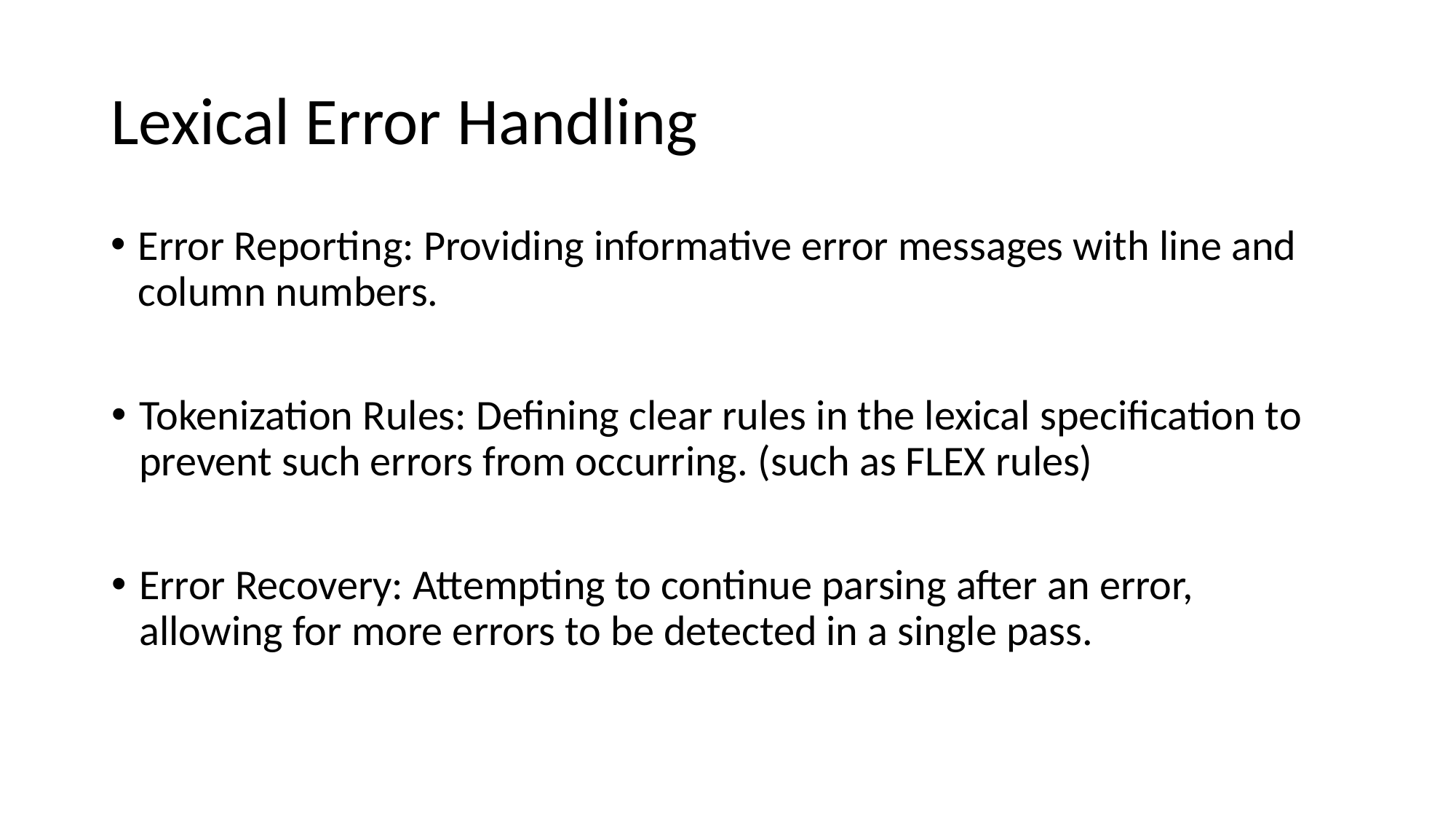

# Lexical Error Handling
Error Reporting: Providing informative error messages with line and column numbers.

Tokenization Rules: Defining clear rules in the lexical specification to prevent such errors from occurring. (such as FLEX rules)

Error Recovery: Attempting to continue parsing after an error, allowing for more errors to be detected in a single pass.